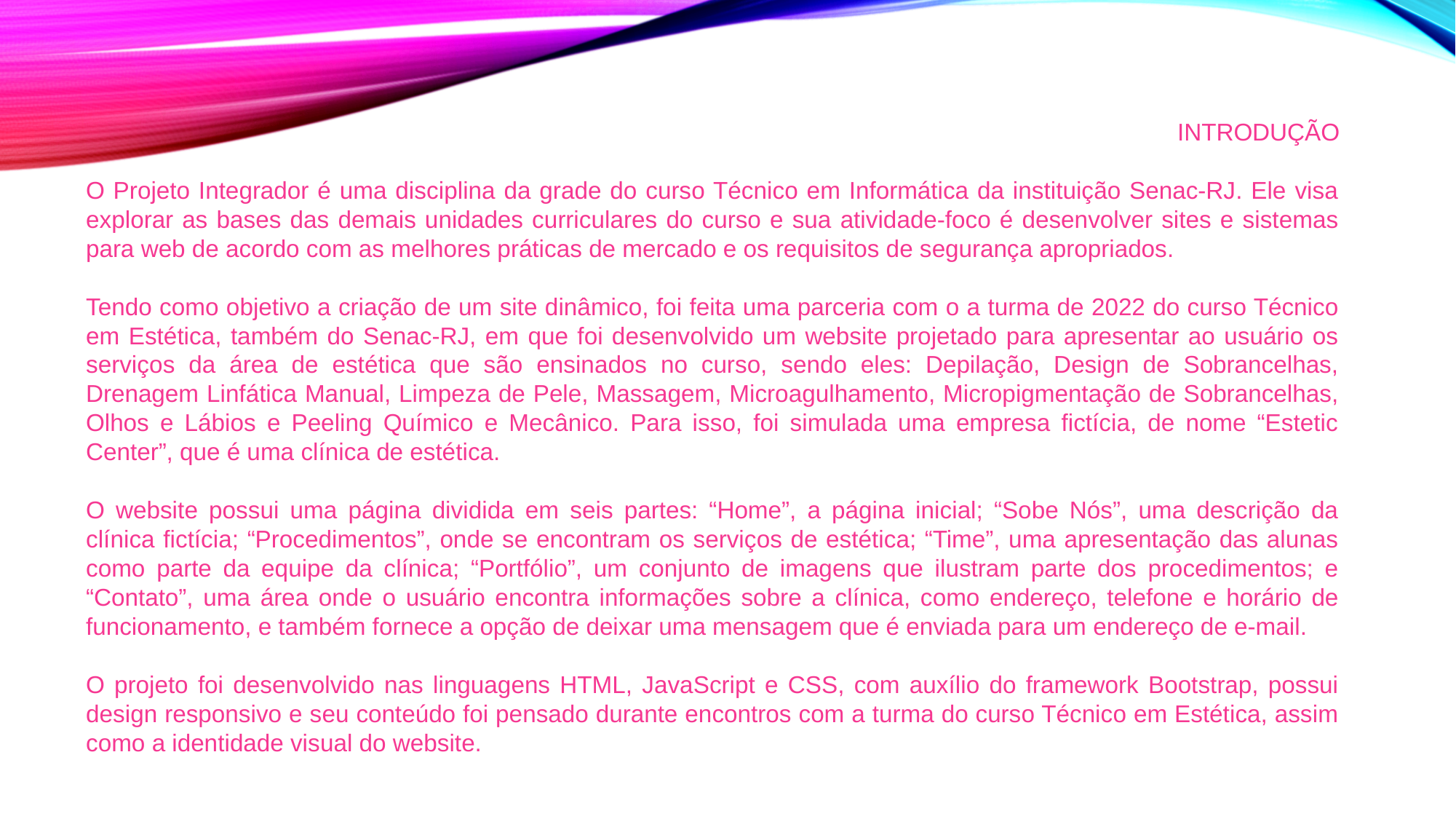

INTRODUÇÃO

O Projeto Integrador é uma disciplina da grade do curso Técnico em Informática da instituição Senac-RJ. Ele visa explorar as bases das demais unidades curriculares do curso e sua atividade-foco é desenvolver sites e sistemas para web de acordo com as melhores práticas de mercado e os requisitos de segurança apropriados.

Tendo como objetivo a criação de um site dinâmico, foi feita uma parceria com o a turma de 2022 do curso Técnico em Estética, também do Senac-RJ, em que foi desenvolvido um website projetado para apresentar ao usuário os serviços da área de estética que são ensinados no curso, sendo eles: Depilação, Design de Sobrancelhas, Drenagem Linfática Manual, Limpeza de Pele, Massagem, Microagulhamento, Micropigmentação de Sobrancelhas, Olhos e Lábios e Peeling Químico e Mecânico. Para isso, foi simulada uma empresa fictícia, de nome “Estetic Center”, que é uma clínica de estética.

O website possui uma página dividida em seis partes: “Home”, a página inicial; “Sobe Nós”, uma descrição da clínica fictícia; “Procedimentos”, onde se encontram os serviços de estética; “Time”, uma apresentação das alunas como parte da equipe da clínica; “Portfólio”, um conjunto de imagens que ilustram parte dos procedimentos; e “Contato”, uma área onde o usuário encontra informações sobre a clínica, como endereço, telefone e horário de funcionamento, e também fornece a opção de deixar uma mensagem que é enviada para um endereço de e-mail.

O projeto foi desenvolvido nas linguagens HTML, JavaScript e CSS, com auxílio do framework Bootstrap, possui design responsivo e seu conteúdo foi pensado durante encontros com a turma do curso Técnico em Estética, assim como a identidade visual do website.